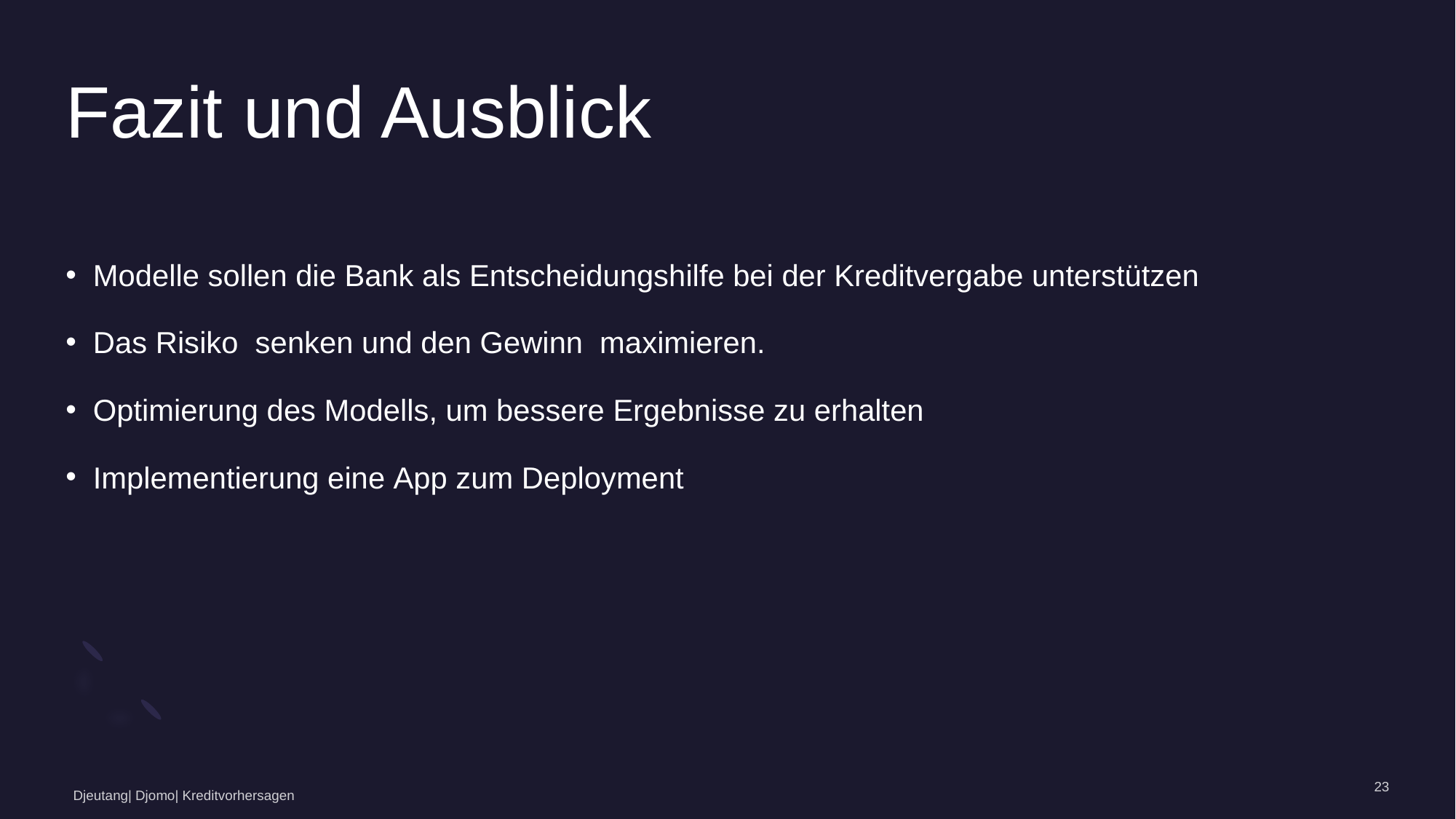

# Fazit und Ausblick
Modelle sollen die Bank als Entscheidungshilfe bei der Kreditvergabe unterstützen
Das Risiko  senken und den Gewinn  maximieren.
Optimierung des Modells, um bessere Ergebnisse zu erhalten
Implementierung eine App zum Deployment
23
Djeutang| Djomo| Kreditvorhersagen